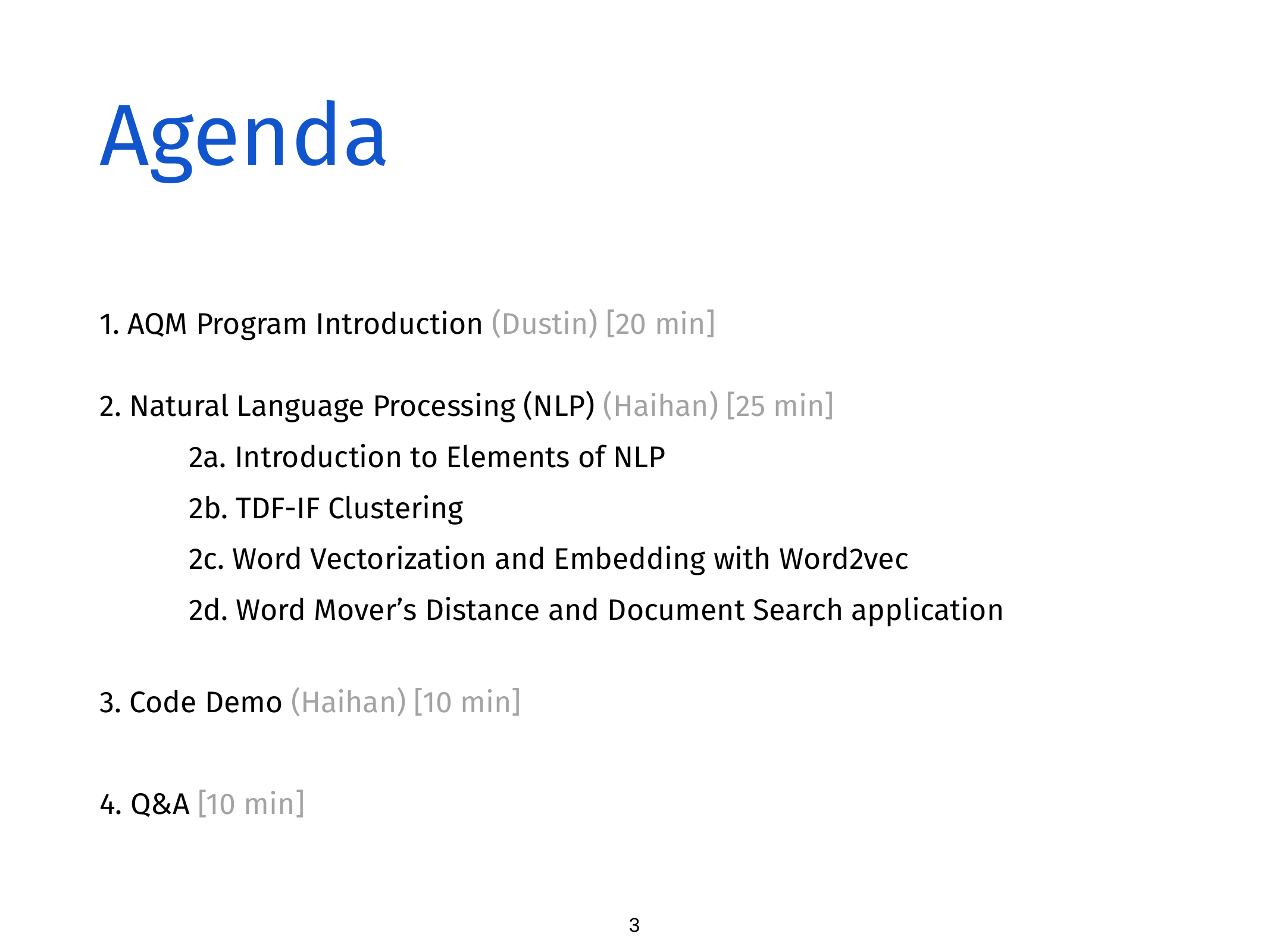

# Agenda
1. AQM Program Introduction (Dustin) [20 min]
2. Natural Language Processing (NLP) (Haihan) [25 min]
	2a. Introduction to Elements of NLP
	2b. TDF-IF Clustering
	2c. Word Vectorization and Embedding with Word2vec
	2d. Word Mover’s Distance and Document Search application
3. Code Demo (Haihan) [10 min]

4. Q&A [10 min]
3